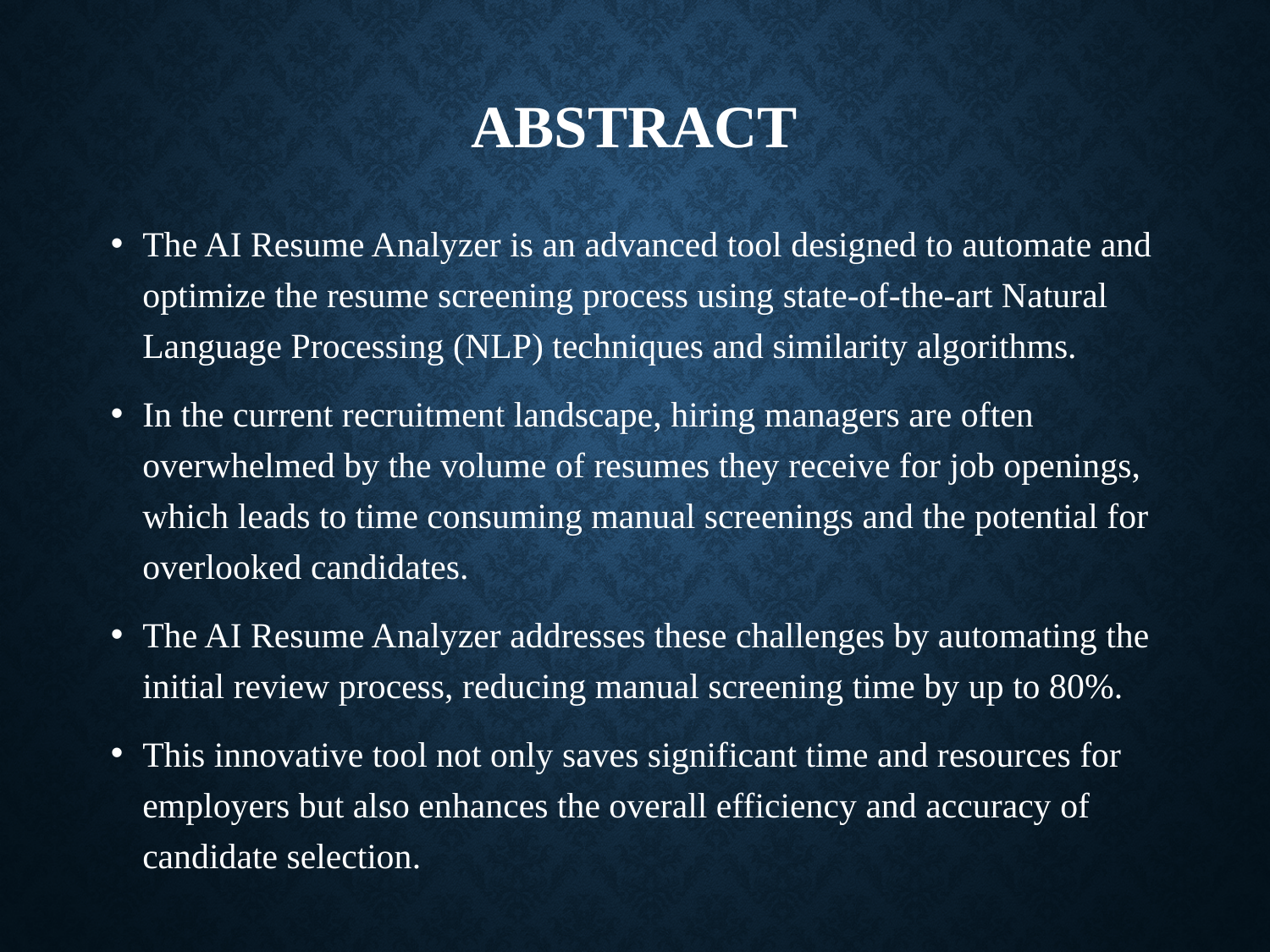

# ABSTRACT
The AI Resume Analyzer is an advanced tool designed to automate and optimize the resume screening process using state-of-the-art Natural Language Processing (NLP) techniques and similarity algorithms.
In the current recruitment landscape, hiring managers are often overwhelmed by the volume of resumes they receive for job openings, which leads to time consuming manual screenings and the potential for overlooked candidates.
The AI Resume Analyzer addresses these challenges by automating the initial review process, reducing manual screening time by up to 80%.
This innovative tool not only saves significant time and resources for employers but also enhances the overall efficiency and accuracy of candidate selection.